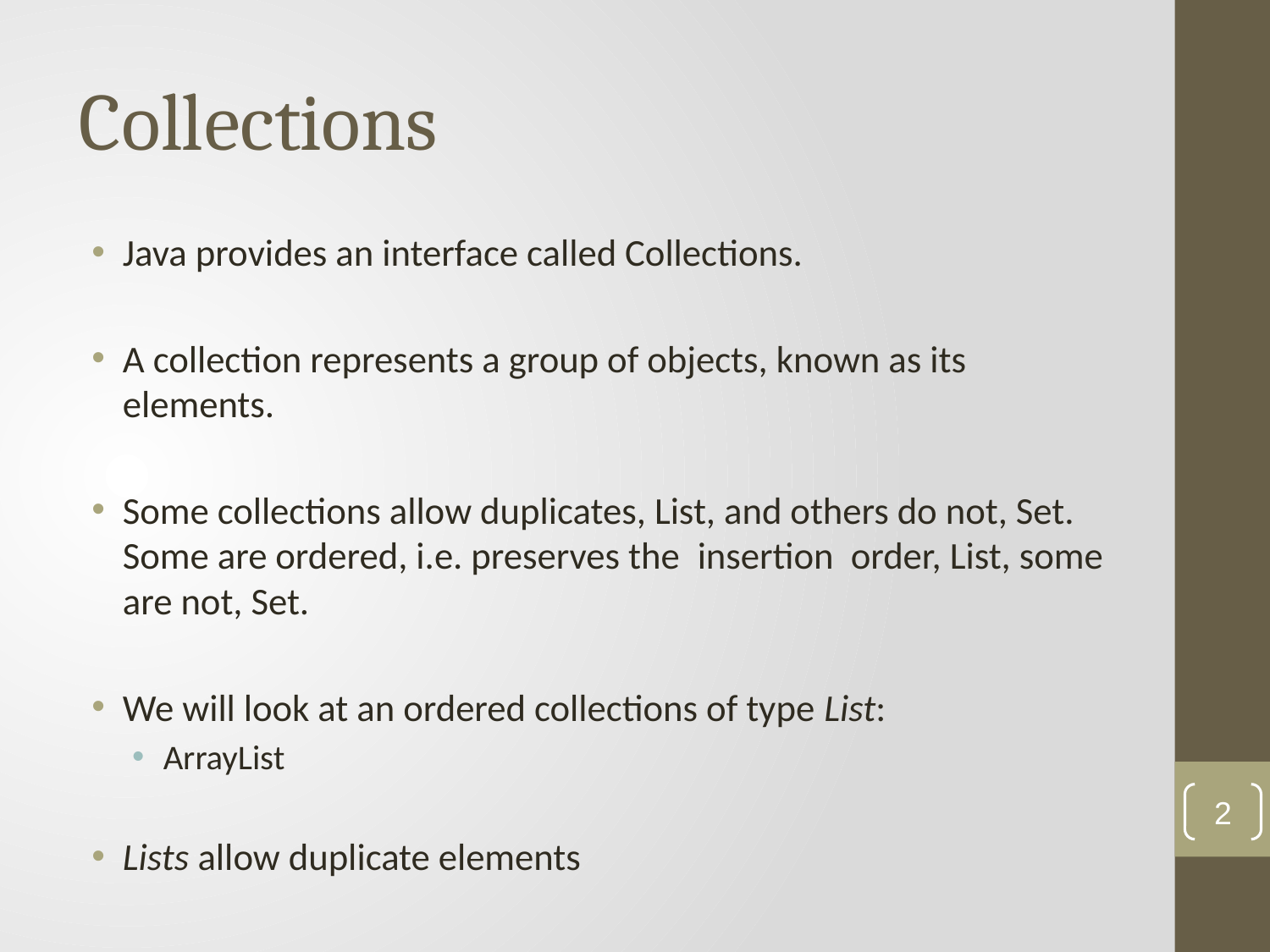

# Collections
Java provides an interface called Collections.

A collection represents a group of objects, known as its elements.

Some collections allow duplicates, List, and others do not, Set. Some are ordered, i.e. preserves the  insertion  order, List, some are not, Set.

We will look at an ordered collections of type List:
ArrayList

Lists allow duplicate elements

2